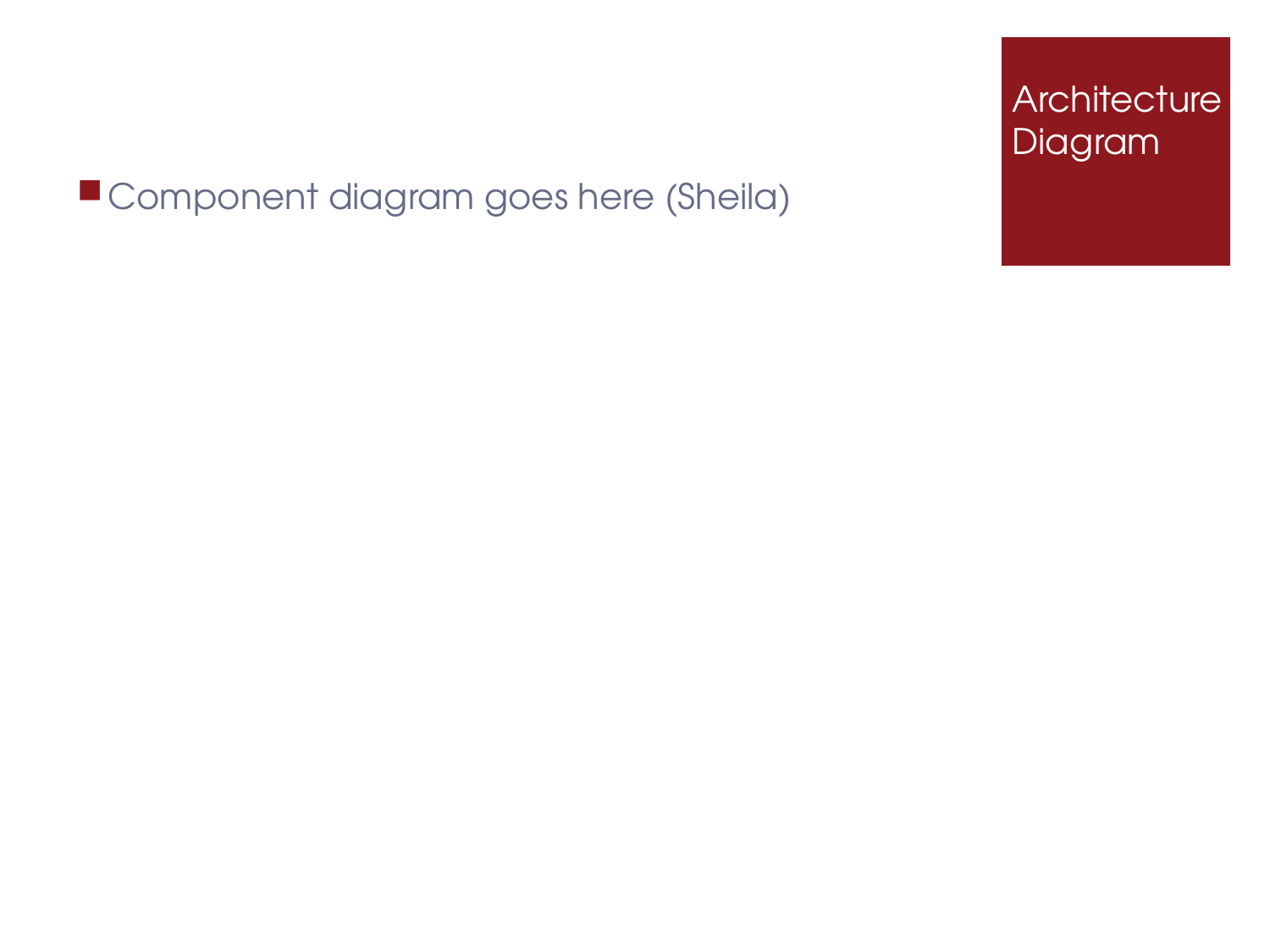

# Architecture Diagram
Component diagram goes here (Sheila)